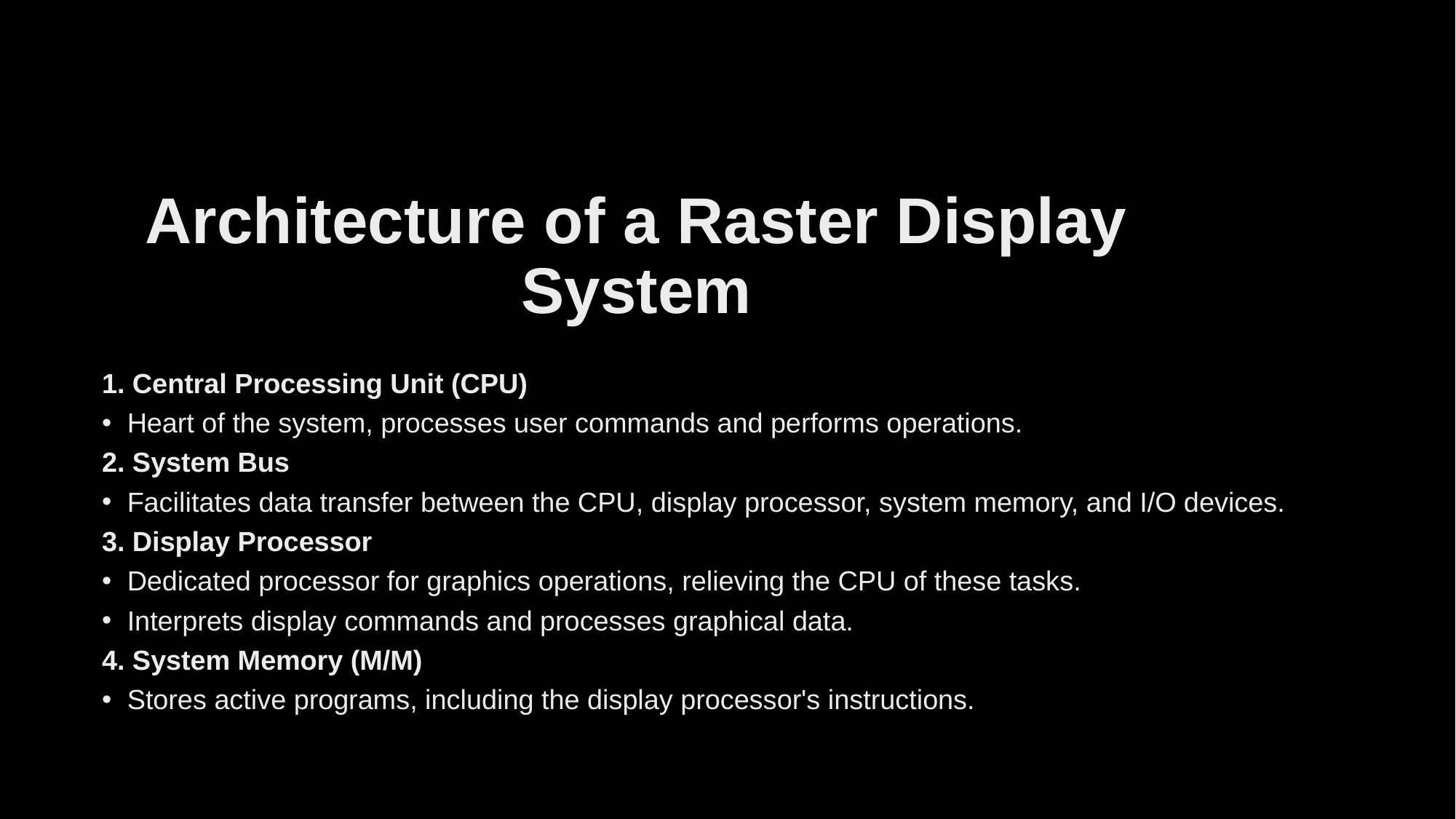

# Architecture of a Raster Display System
1. Central Processing Unit (CPU)
Heart of the system, processes user commands and performs operations.
2. System Bus
Facilitates data transfer between the CPU, display processor, system memory, and I/O devices.
3. Display Processor
Dedicated processor for graphics operations, relieving the CPU of these tasks.
Interprets display commands and processes graphical data.
4. System Memory (M/M)
Stores active programs, including the display processor's instructions.